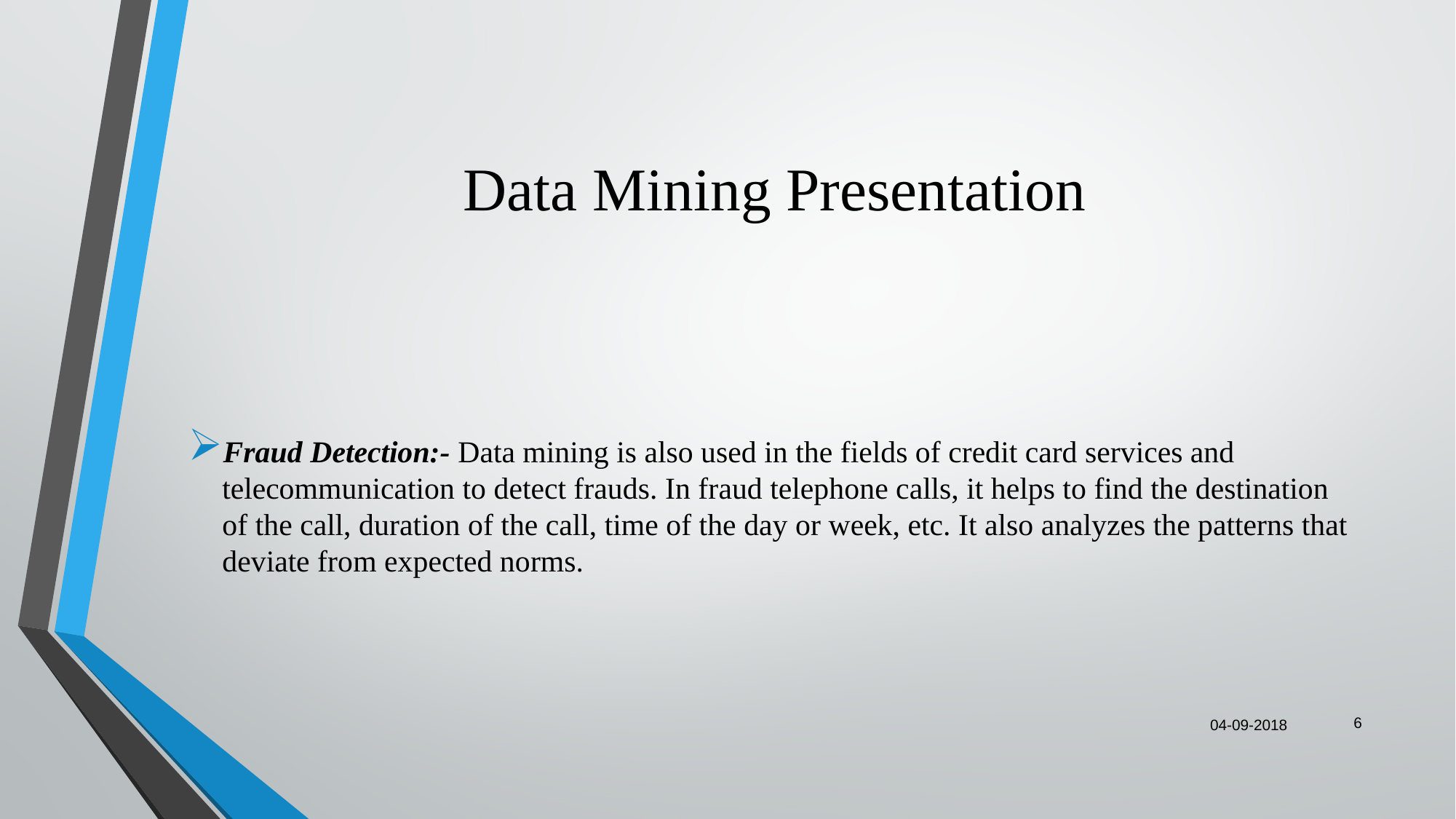

# Data Mining Presentation
Fraud Detection:- Data mining is also used in the fields of credit card services and telecommunication to detect frauds. In fraud telephone calls, it helps to find the destination of the call, duration of the call, time of the day or week, etc. It also analyzes the patterns that deviate from expected norms.
6
04-09-2018